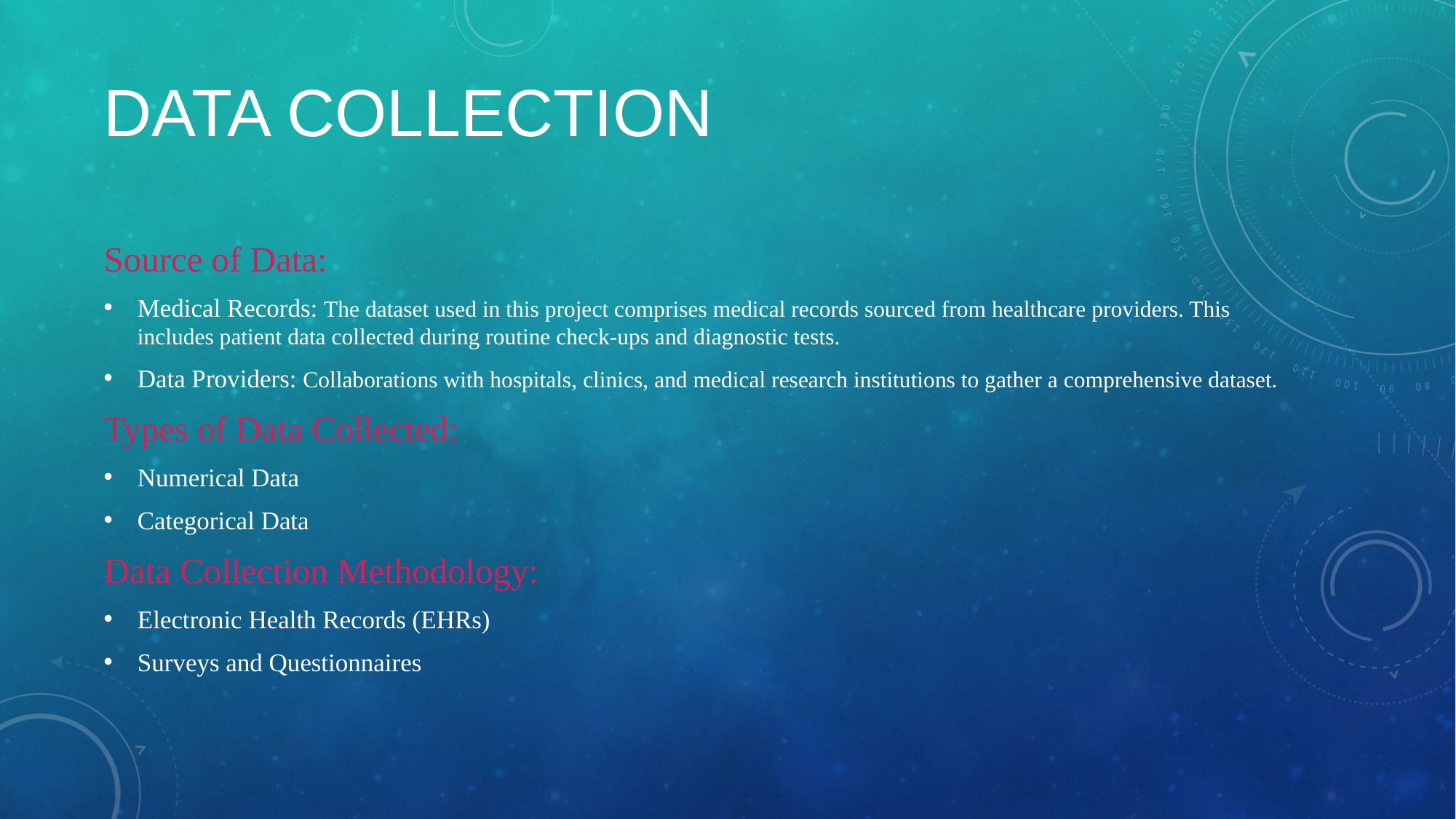

# Data collection

Source of Data:
Medical Records: The dataset used in this project comprises medical records sourced from healthcare providers. This includes patient data collected during routine check-ups and diagnostic tests.
Data Providers: Collaborations with hospitals, clinics, and medical research institutions to gather a comprehensive dataset.
Types of Data Collected:
Numerical Data
Categorical Data
Data Collection Methodology:
Electronic Health Records (EHRs)
Surveys and Questionnaires